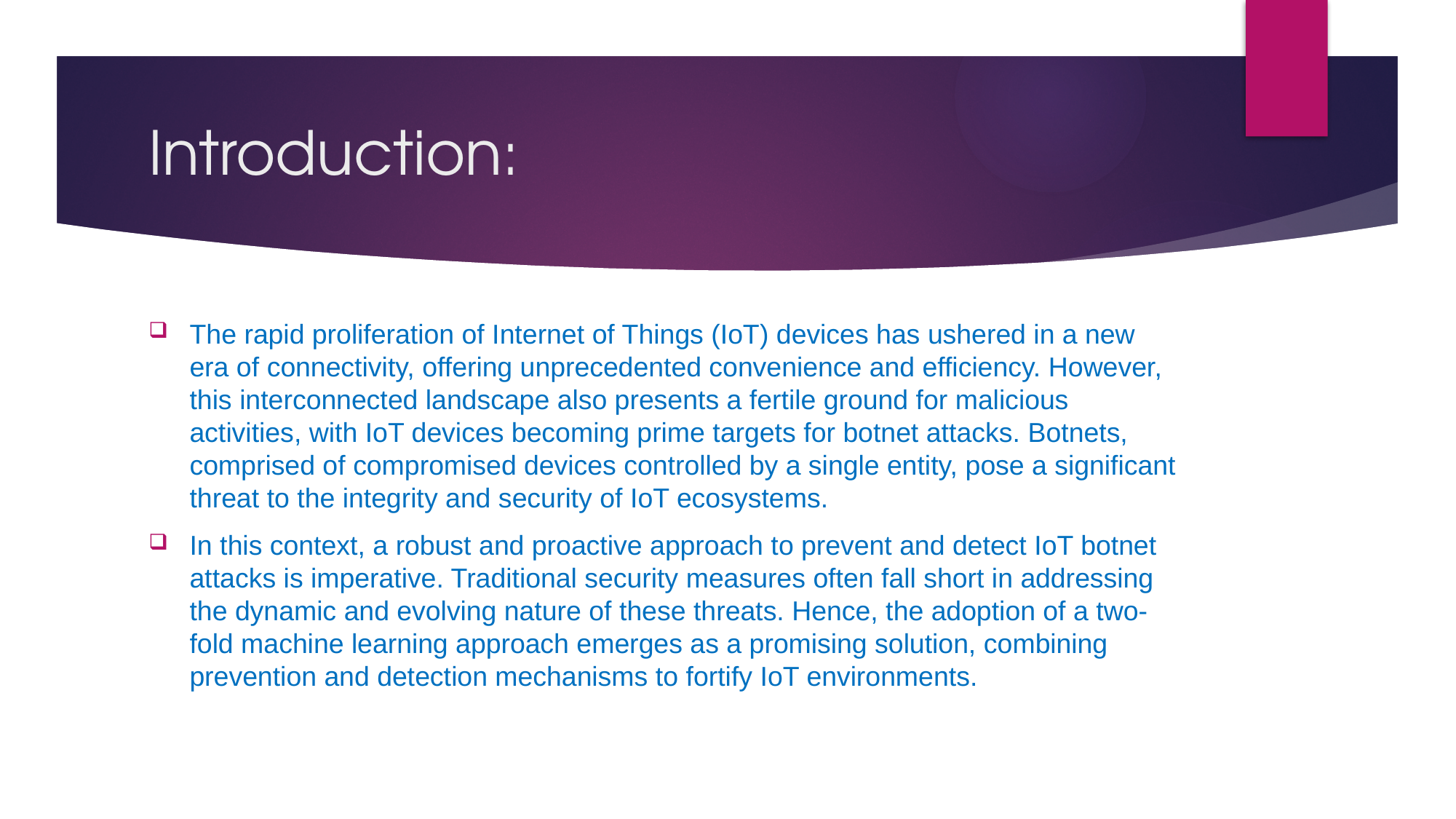

# Introduction:
The rapid proliferation of Internet of Things (IoT) devices has ushered in a new era of connectivity, offering unprecedented convenience and efficiency. However, this interconnected landscape also presents a fertile ground for malicious activities, with IoT devices becoming prime targets for botnet attacks. Botnets, comprised of compromised devices controlled by a single entity, pose a significant threat to the integrity and security of IoT ecosystems.
In this context, a robust and proactive approach to prevent and detect IoT botnet attacks is imperative. Traditional security measures often fall short in addressing the dynamic and evolving nature of these threats. Hence, the adoption of a two-fold machine learning approach emerges as a promising solution, combining prevention and detection mechanisms to fortify IoT environments.